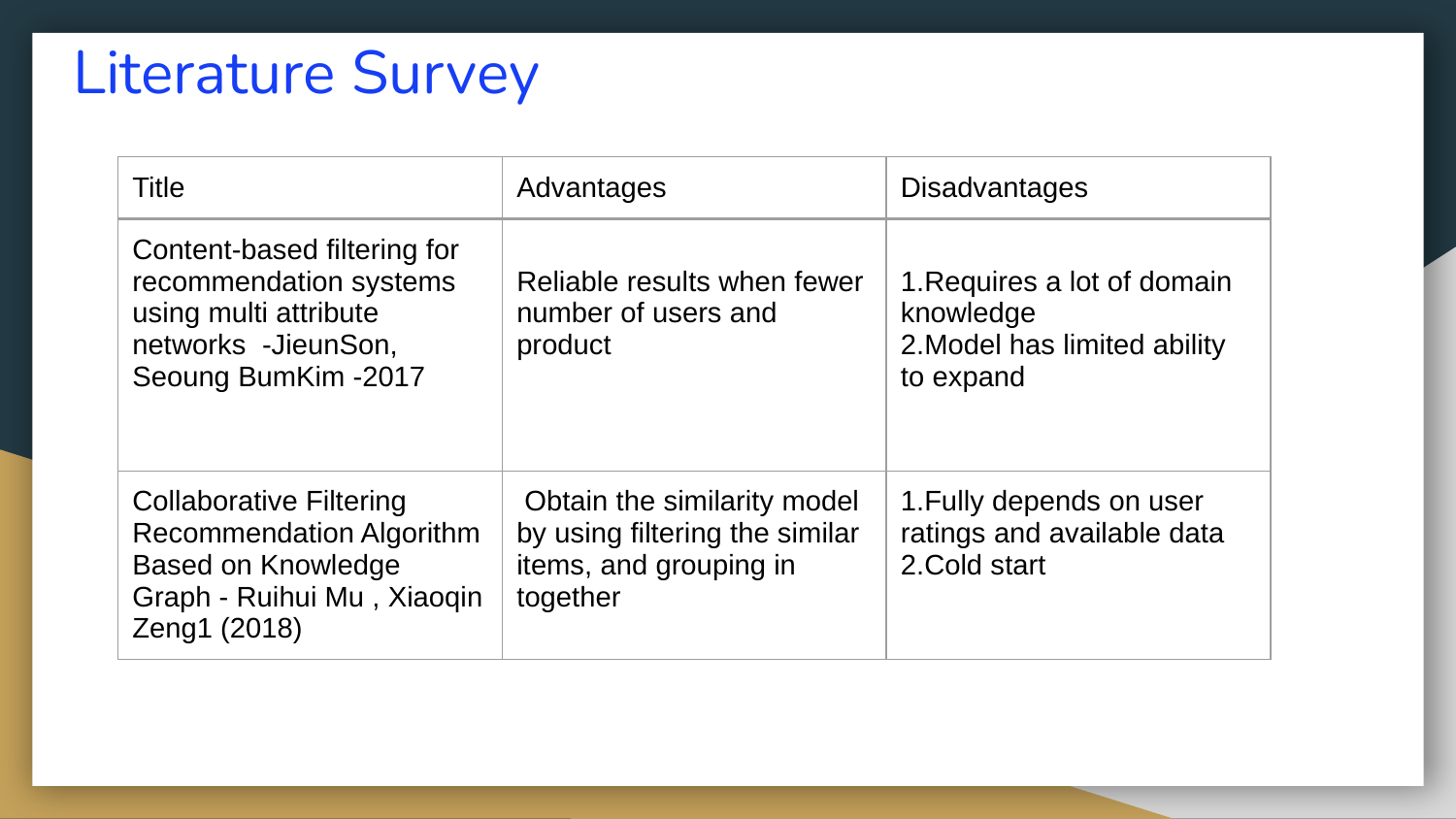

# Literature Survey
| Title | Advantages | Disadvantages |
| --- | --- | --- |
| Content-based filtering for recommendation systems using multi attribute networks -JieunSon, Seoung BumKim -2017 | Reliable results when fewer number of users and product | 1.Requires a lot of domain knowledge 2.Model has limited ability to expand |
| --- | --- | --- |
| Collaborative Filtering Recommendation Algorithm Based on Knowledge Graph - Ruihui Mu , Xiaoqin Zeng1 (2018) | Obtain the similarity model by using filtering the similar items, and grouping in together | 1.Fully depends on user ratings and available data 2.Cold start |